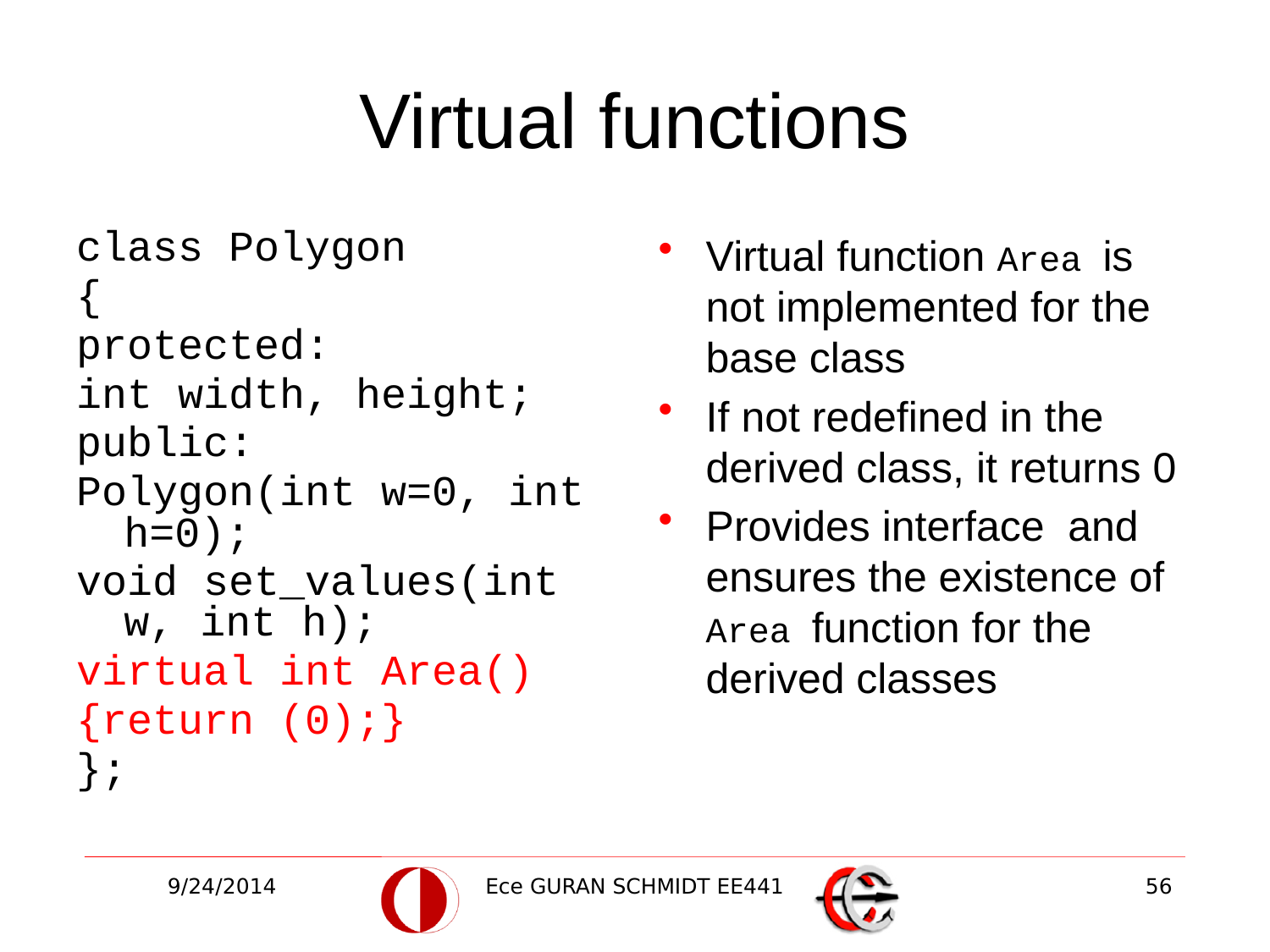

# Virtual functions
class Polygon
{
protected:
int width, height;
public:
Polygon(int w=0, int h=0);
void set_values(int w, int h);
virtual int Area()
{return (0);}
};

Virtual function Area is not implemented for the base class
If not redefined in the derived class, it returns 0
Provides interface  and ensures the existence of Area function for the derived classes
9/24/2014
Ece GURAN SCHMIDT EE441
56